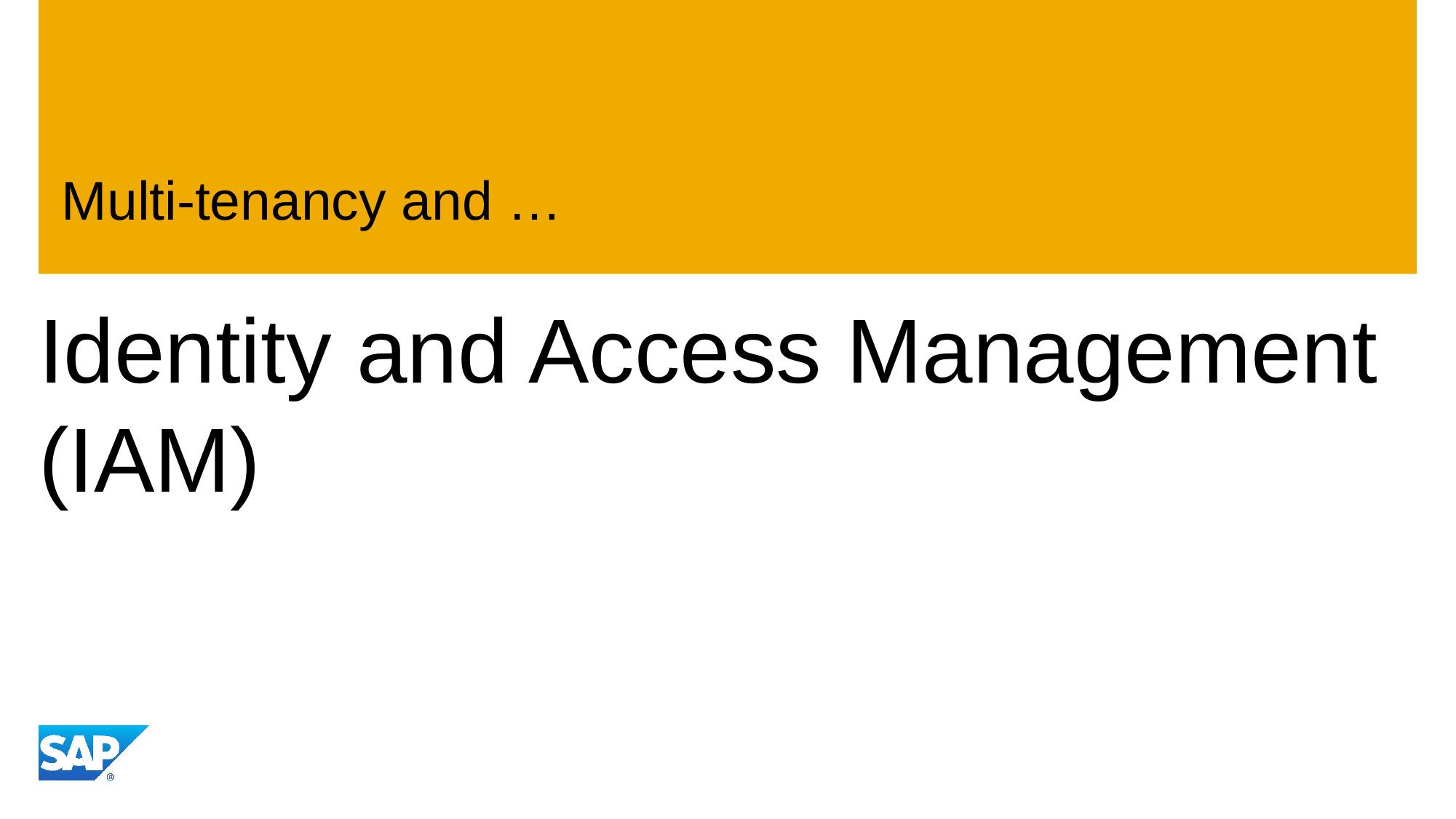

Multi-tenancy and …
# Identity and Access Management (IAM)